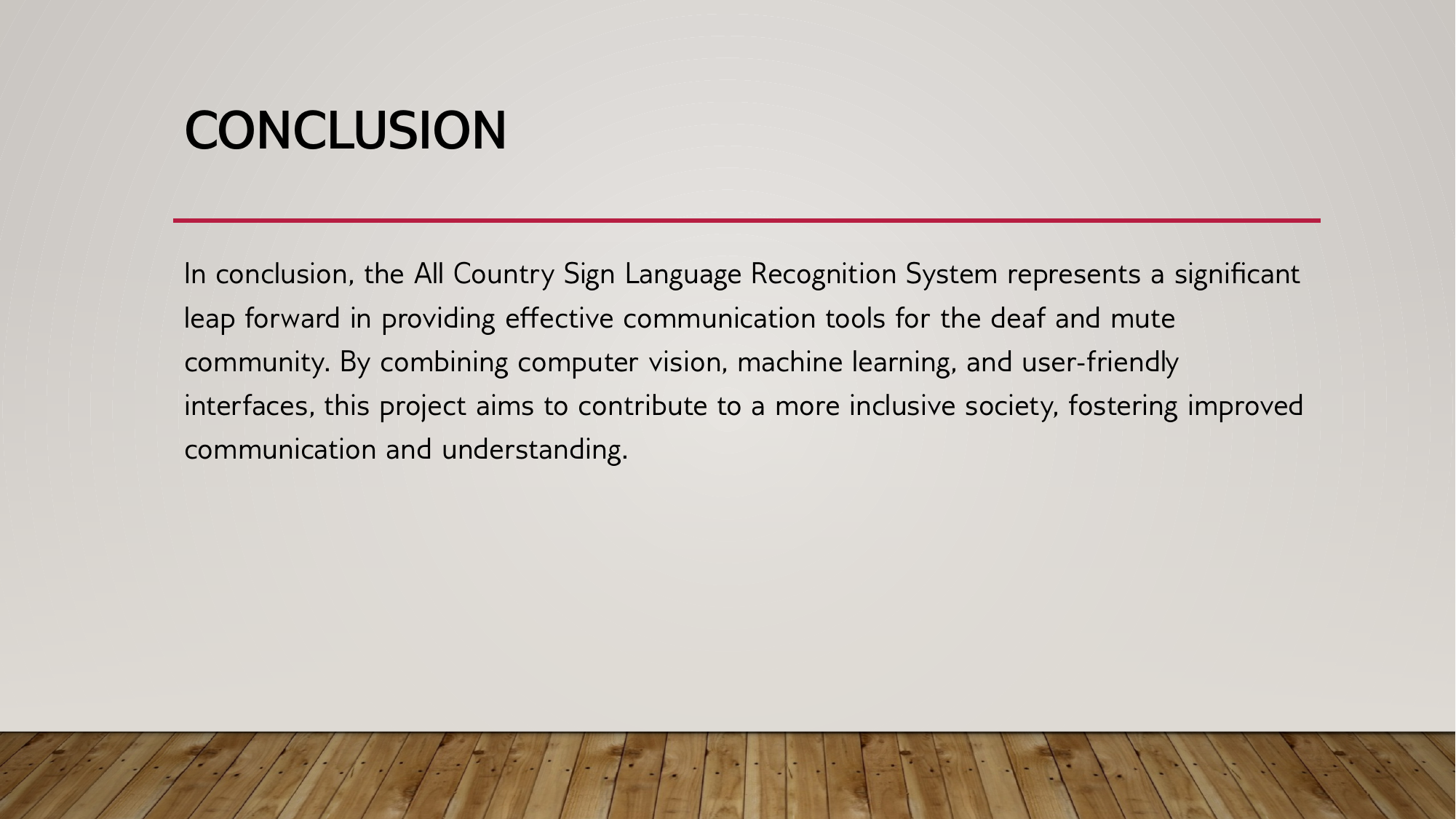

# CONCLUSION
In conclusion, the All Country Sign Language Recognition System represents a significant leap forward in providing effective communication tools for the deaf and mute community. By combining computer vision, machine learning, and user-friendly interfaces, this project aims to contribute to a more inclusive society, fostering improved communication and understanding.